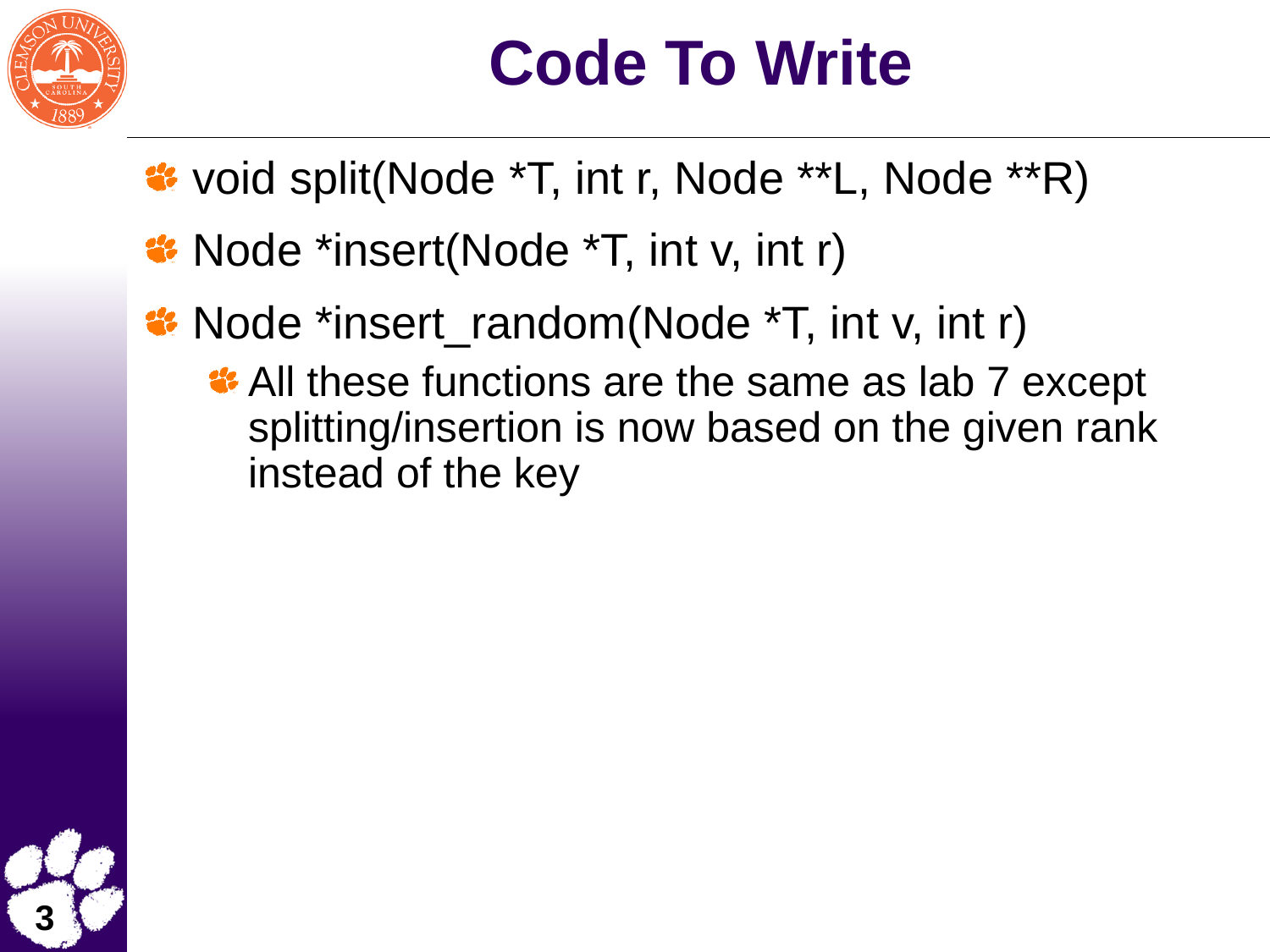

# Code To Write
void split(Node *T, int r, Node **L, Node **R)
Node *insert(Node *T, int v, int r)
Node *insert_random(Node *T, int v, int r)
All these functions are the same as lab 7 except splitting/insertion is now based on the given rank instead of the key